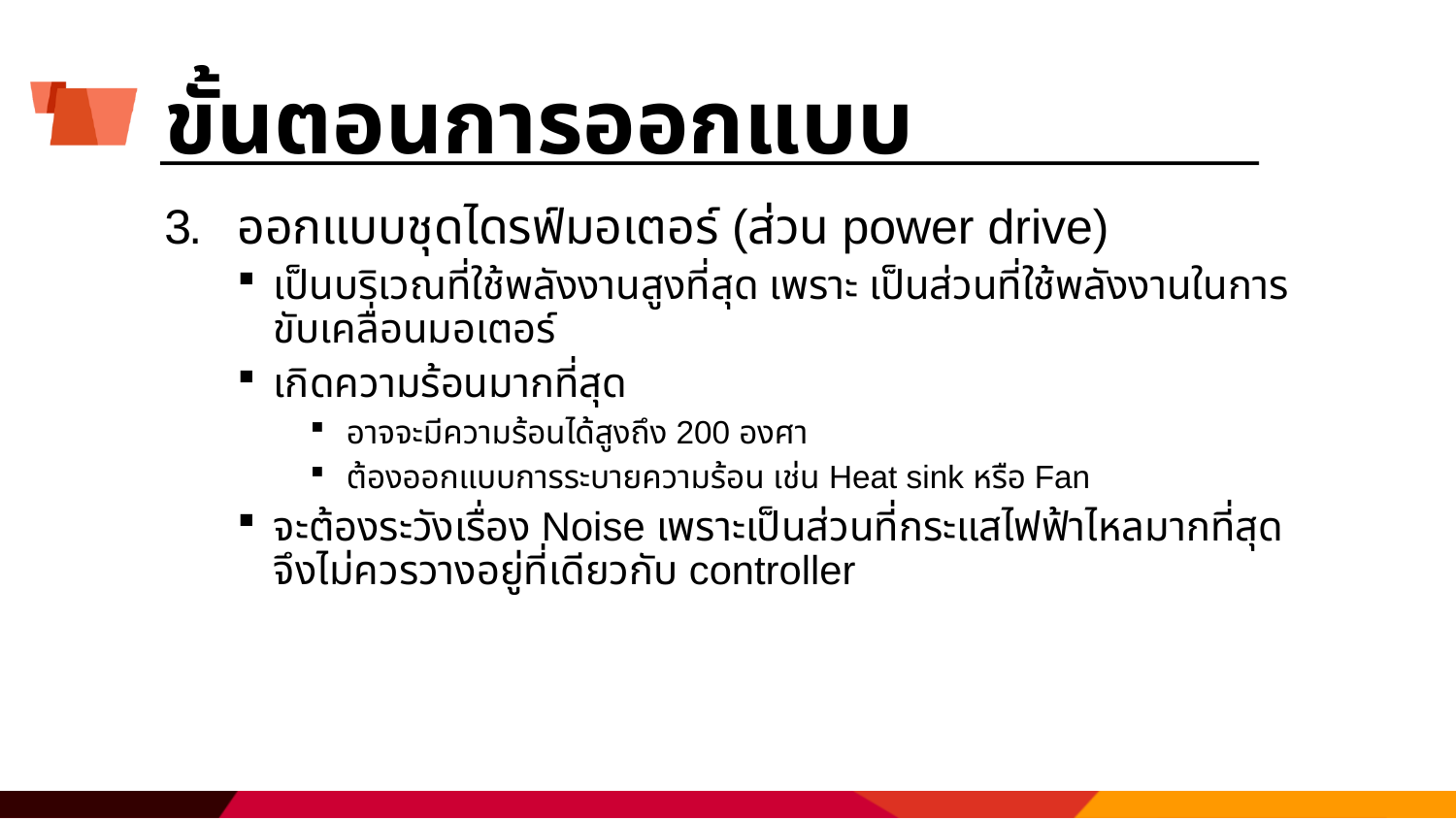

# ขั้นตอนการออกแบบ
ออกแบบชุดไดรฟ์มอเตอร์ (ส่วน power drive)
เป็นบริเวณที่ใช้พลังงานสูงที่สุด เพราะ เป็นส่วนที่ใช้พลังงานในการขับเคลื่อนมอเตอร์
เกิดความร้อนมากที่สุด
อาจจะมีความร้อนได้สูงถึง 200 องศา
ต้องออกแบบการระบายความร้อน เช่น Heat sink หรือ Fan
จะต้องระวังเรื่อง Noise เพราะเป็นส่วนที่กระแสไฟฟ้าไหลมากที่สุด จึงไม่ควรวางอยู่ที่เดียวกับ controller